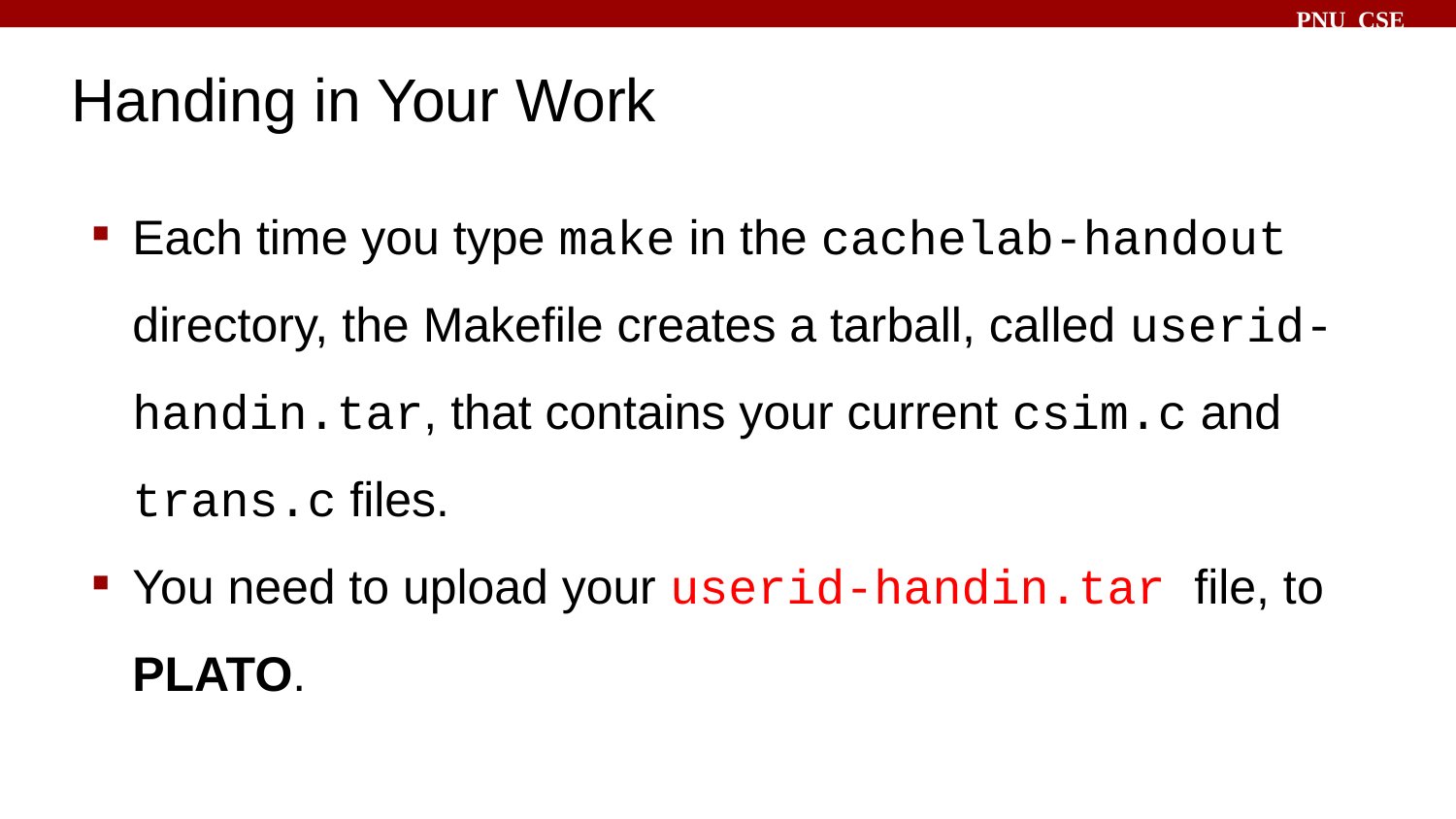

# Handing in Your Work
Each time you type make in the cachelab-handout directory, the Makefile creates a tarball, called userid-handin.tar, that contains your current csim.c and trans.c files.
You need to upload your userid-handin.tar file, to PLATO.